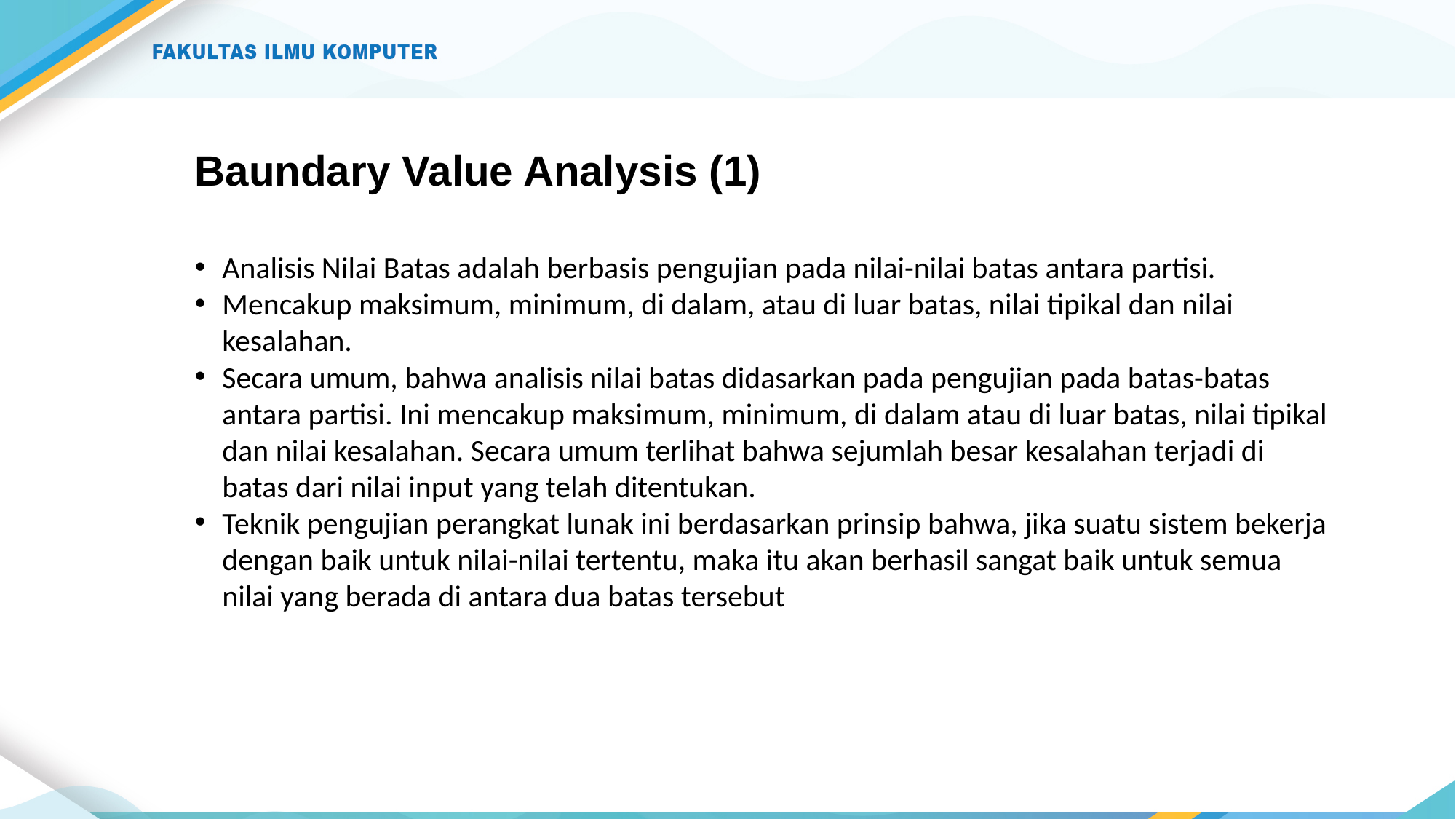

# Baundary Value Analysis (1)
Analisis Nilai Batas adalah berbasis pengujian pada nilai-nilai batas antara partisi.
Mencakup maksimum, minimum, di dalam, atau di luar batas, nilai tipikal dan nilai kesalahan.
Secara umum, bahwa analisis nilai batas didasarkan pada pengujian pada batas-batas antara partisi. Ini mencakup maksimum, minimum, di dalam atau di luar batas, nilai tipikal dan nilai kesalahan. Secara umum terlihat bahwa sejumlah besar kesalahan terjadi di batas dari nilai input yang telah ditentukan.
Teknik pengujian perangkat lunak ini berdasarkan prinsip bahwa, jika suatu sistem bekerja dengan baik untuk nilai-nilai tertentu, maka itu akan berhasil sangat baik untuk semua nilai yang berada di antara dua batas tersebut